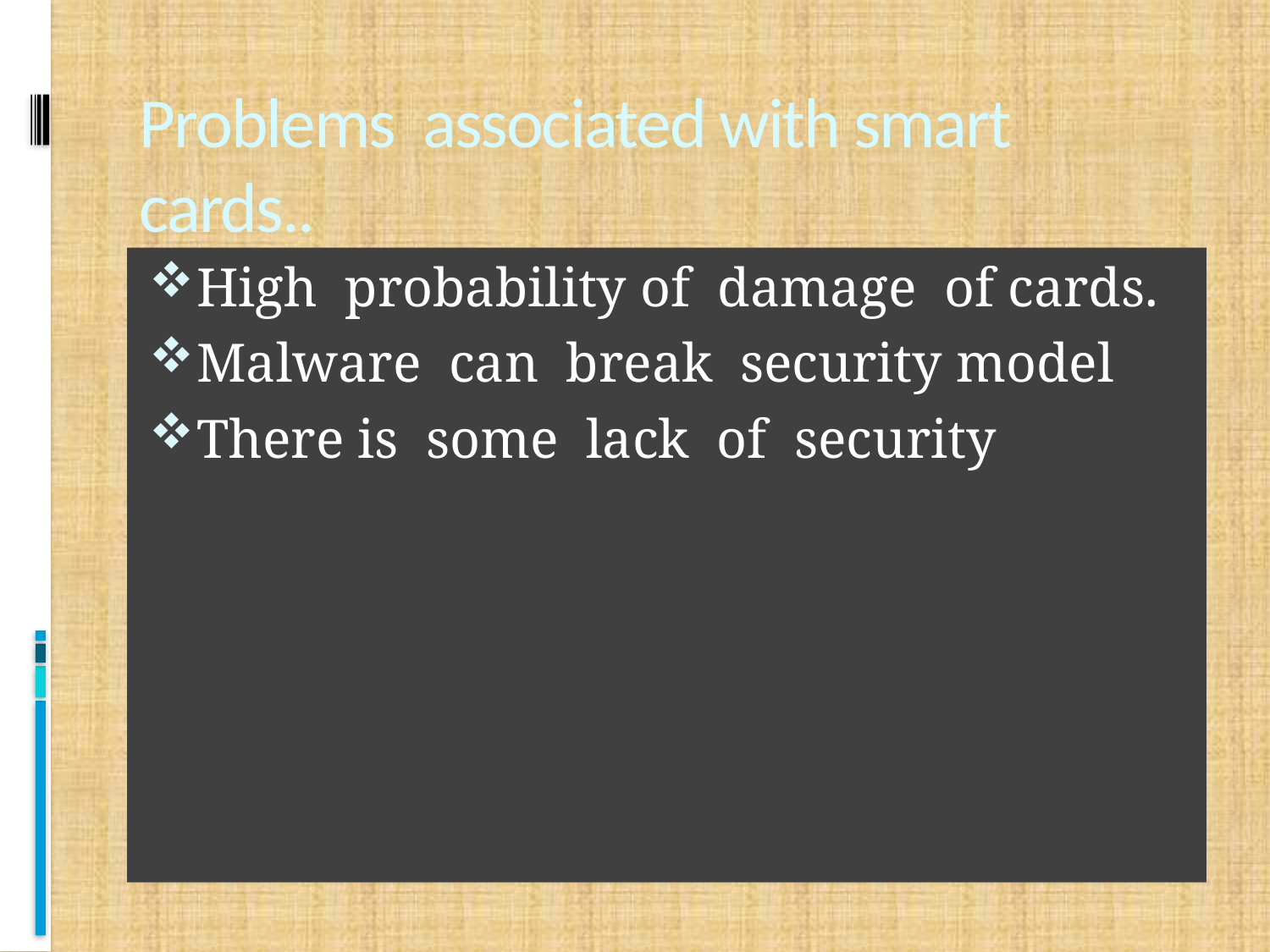

# Problems  associated with smart  cards..
High  probability of  damage  of cards.
Malware  can  break  security model
There is  some  lack  of  security